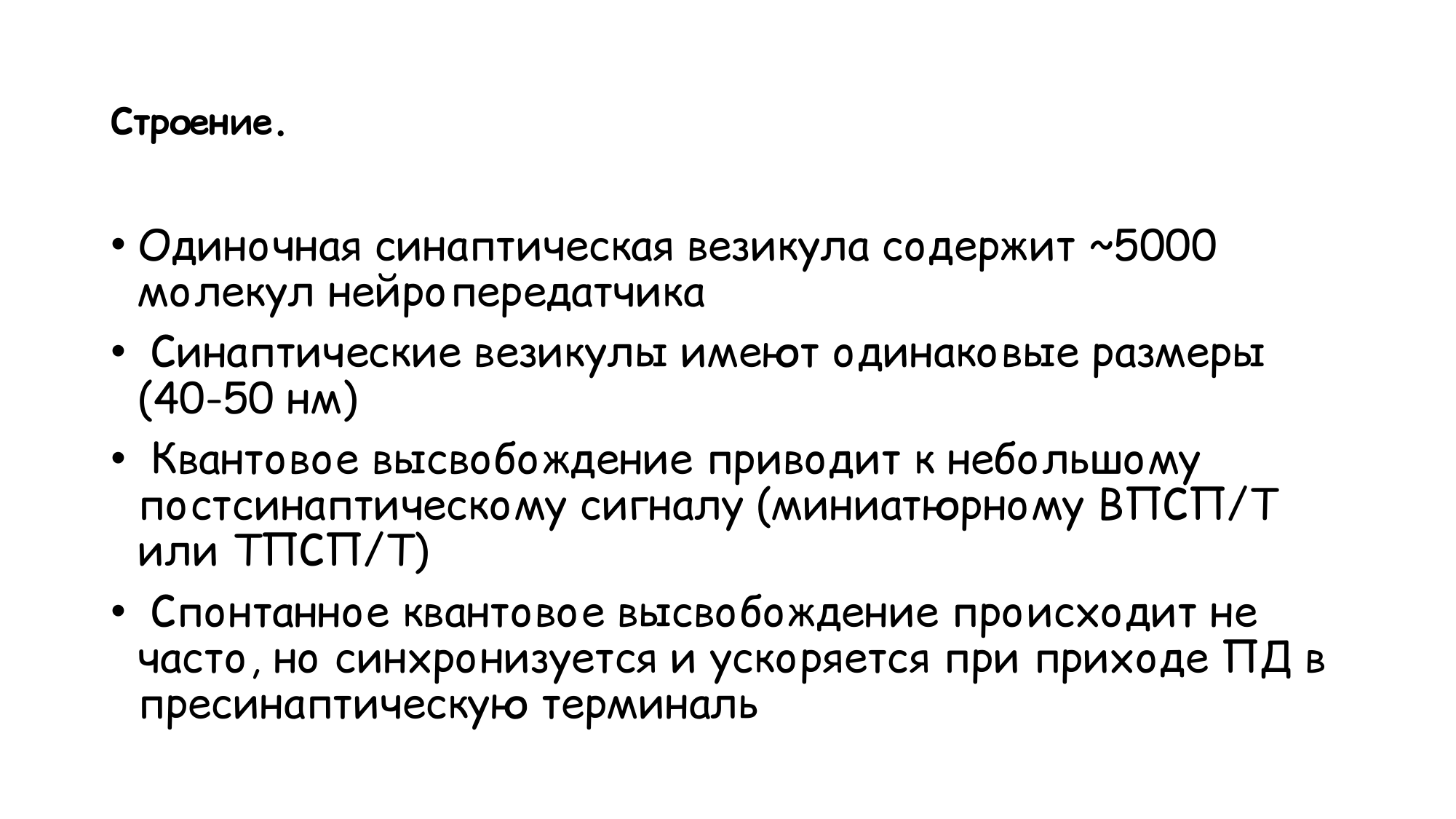

# Строение.
Одиночная синаптическая везикула содержит ~5000 молекул нейропередатчика
 Синаптические везикулы имеют одинаковые размеры (40-50 нм)
 Квантовое высвобождение приводит к небольшому постсинаптическому сигналу (миниатюрному ВПСП/Т или ТПСП/Т)
 Спонтанное квантовое высвобождение происходит не часто, но синхронизуется и ускоряется при приходе ПД в пресинаптическую терминаль